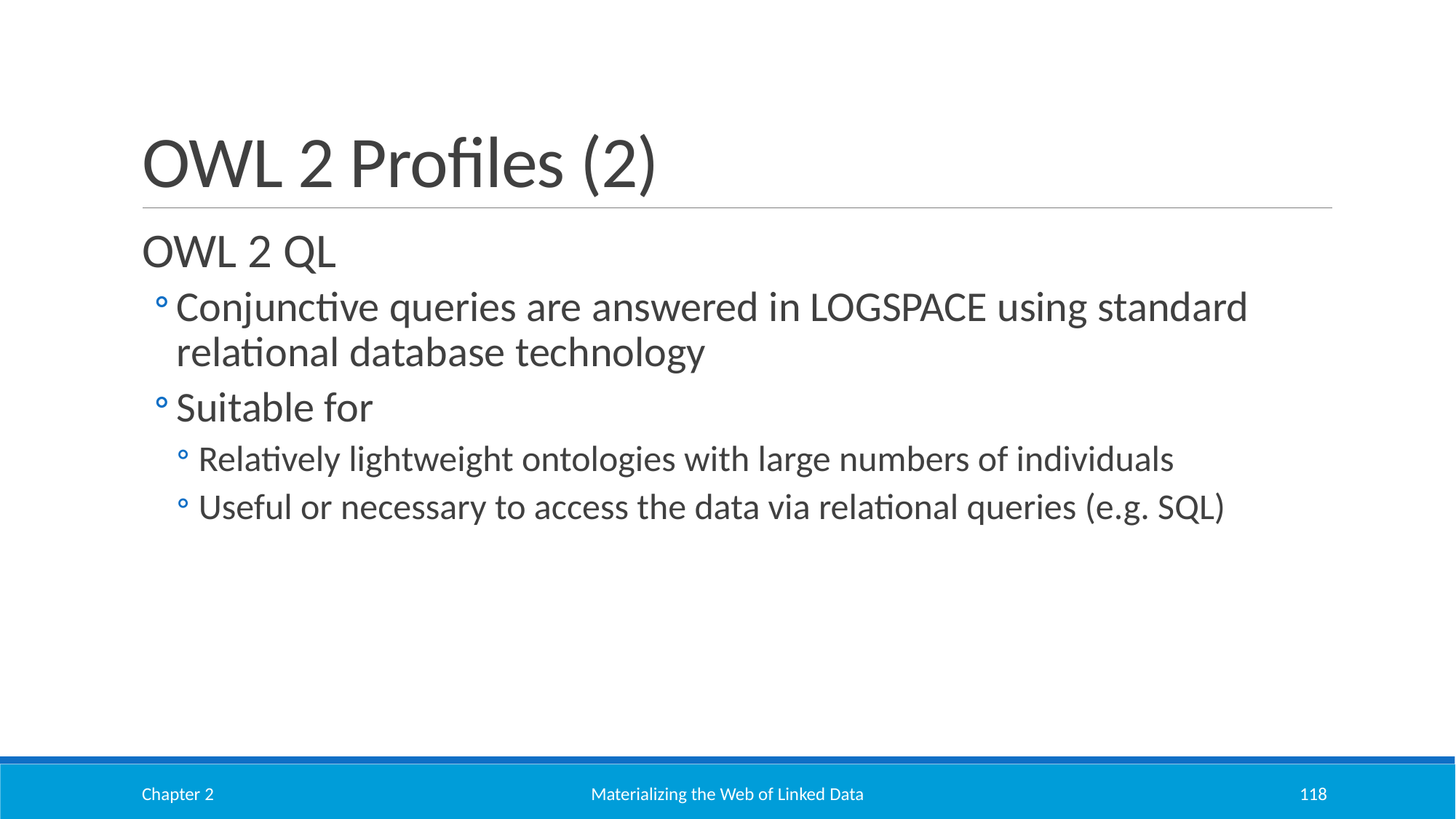

# OWL 2 Profiles (2)
OWL 2 QL
Conjunctive queries are answered in LOGSPACE using standard relational database technology
Suitable for
Relatively lightweight ontologies with large numbers of individuals
Useful or necessary to access the data via relational queries (e.g. SQL)
Chapter 2
Materializing the Web of Linked Data
118